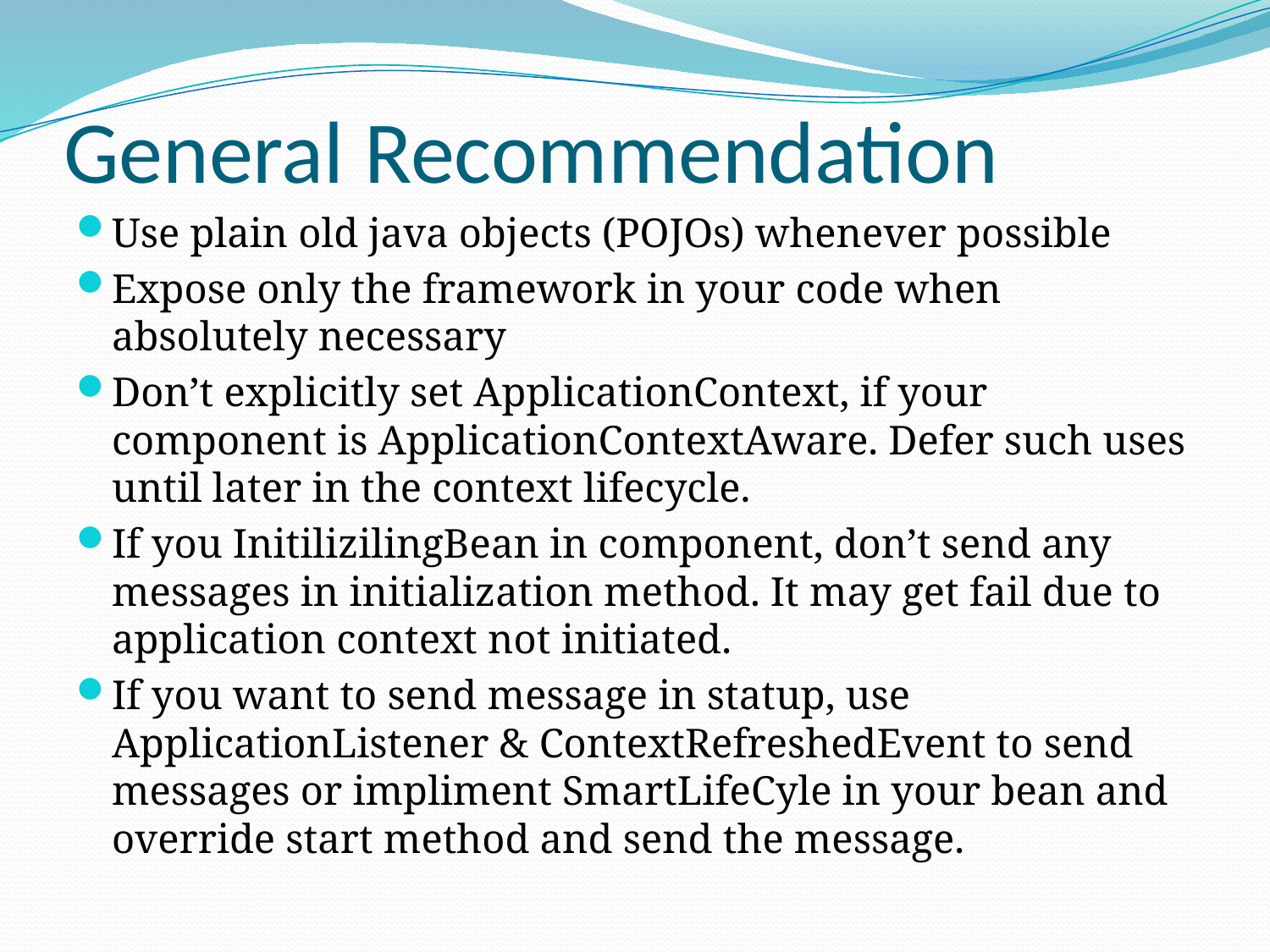

# General Recommendation
Use plain old java objects (POJOs) whenever possible
Expose only the framework in your code when absolutely necessary
Don’t explicitly set ApplicationContext, if your component is ApplicationContextAware. Defer such uses until later in the context lifecycle.
If you InitilizilingBean in component, don’t send any messages in initialization method. It may get fail due to application context not initiated.
If you want to send message in statup, use ApplicationListener & ContextRefreshedEvent to send messages or impliment SmartLifeCyle in your bean and override start method and send the message.